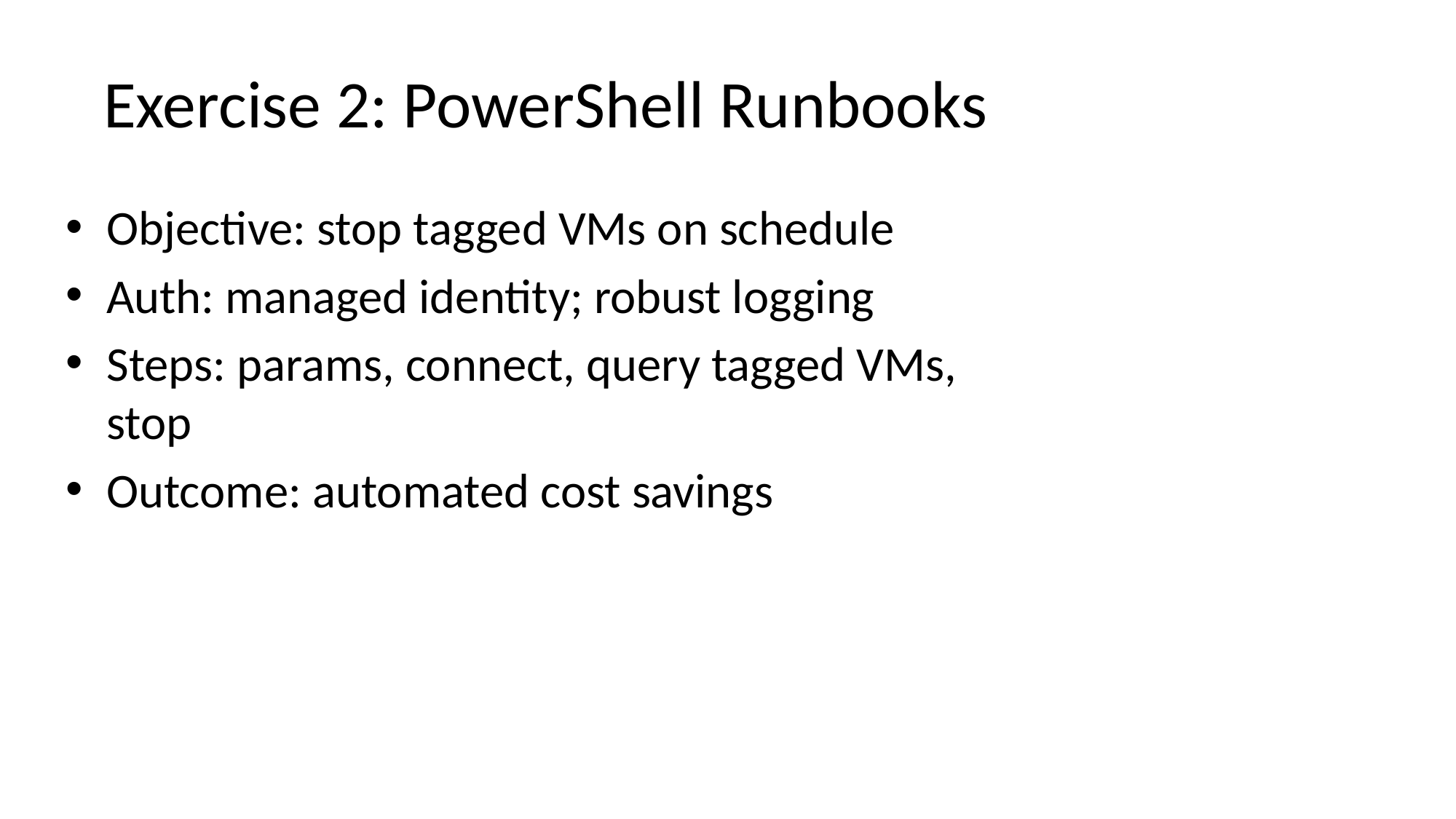

# Exercise 2: PowerShell Runbooks
Objective: stop tagged VMs on schedule
Auth: managed identity; robust logging
Steps: params, connect, query tagged VMs, stop
Outcome: automated cost savings